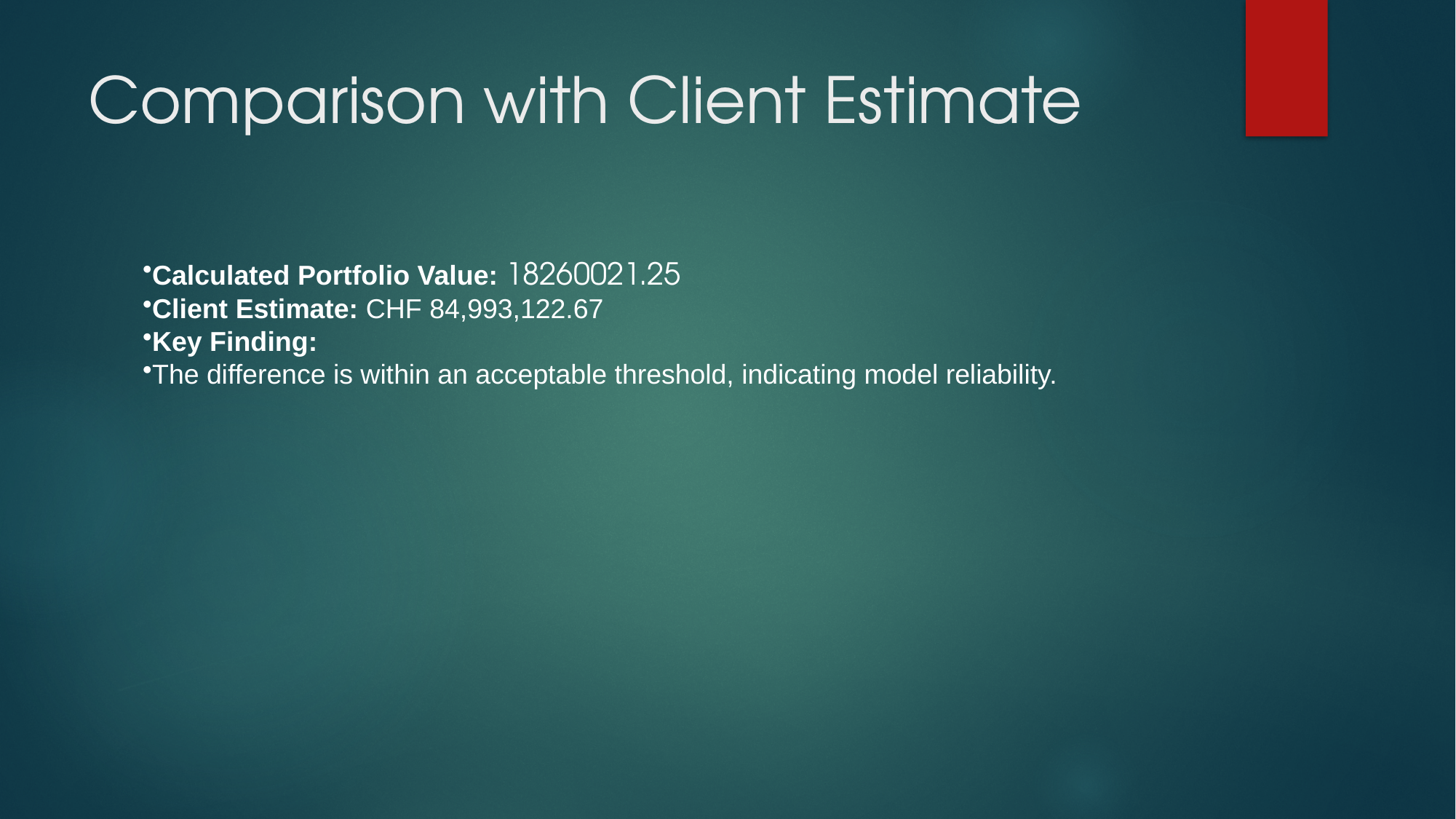

# Comparison with Client Estimate
Calculated Portfolio Value: 18260021.25
Client Estimate: CHF 84,993,122.67
Key Finding:
The difference is within an acceptable threshold, indicating model reliability.